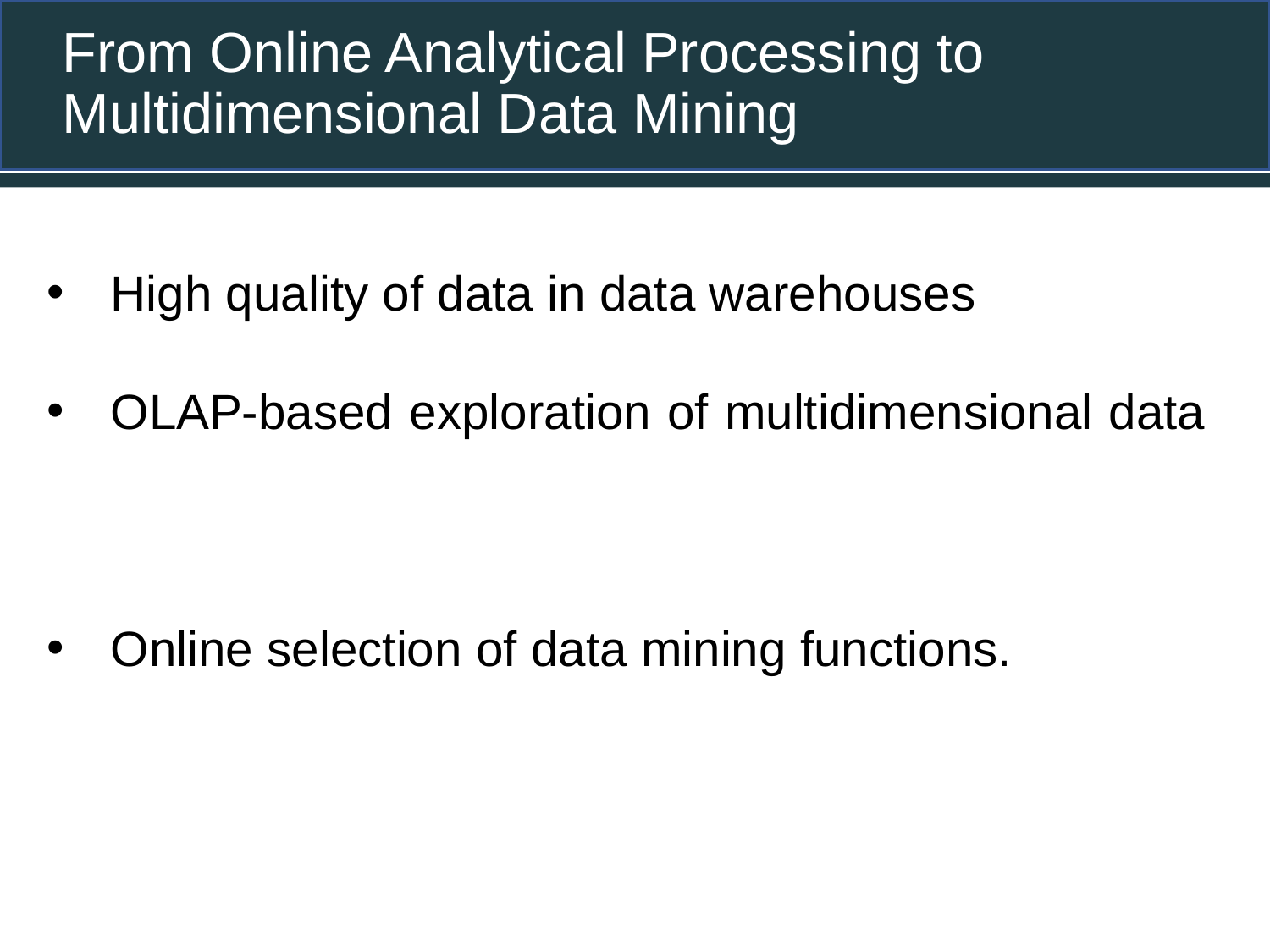

# From Online Analytical Processing to Multidimensional Data Mining
High quality of data in data warehouses
OLAP-based exploration of multidimensional data
Online selection of data mining functions.